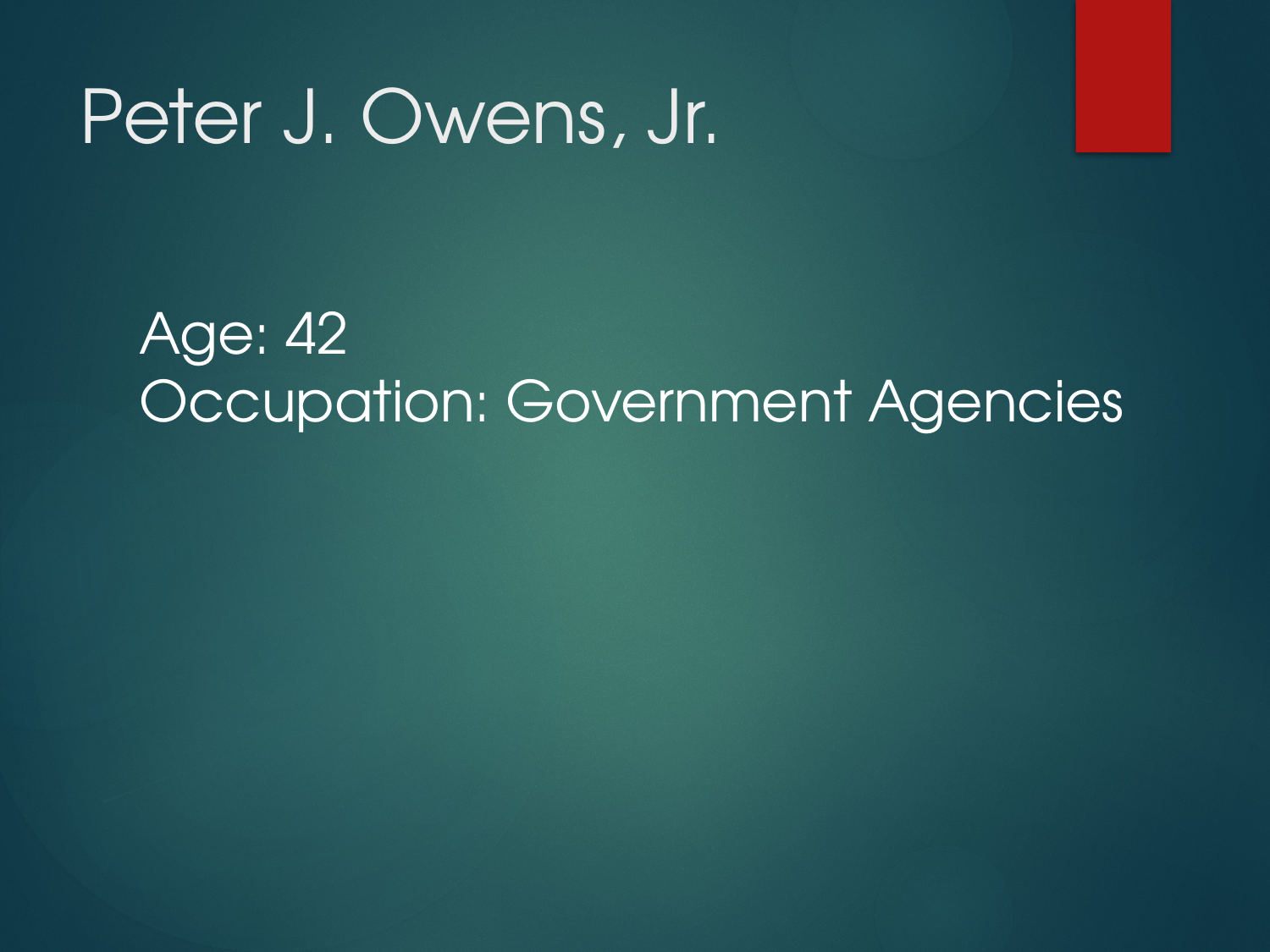

# Peter J. Owens, Jr.

Age: 42
Occupation: Government Agencies